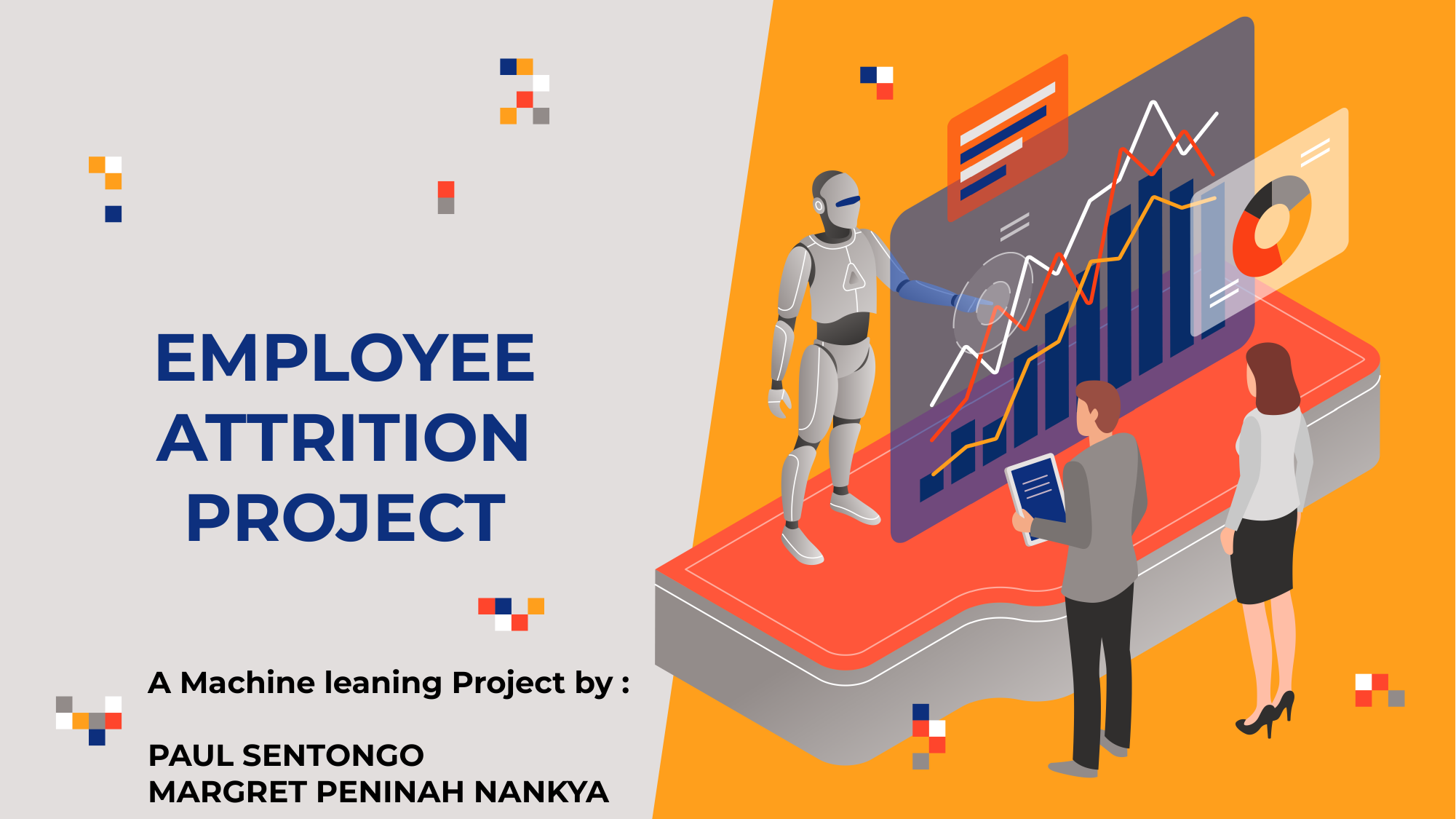

EMPLOYEE ATTRITION PROJECT
A Machine leaning Project by :

PAUL SENTONGO
MARGRET PENINAH NANKYA